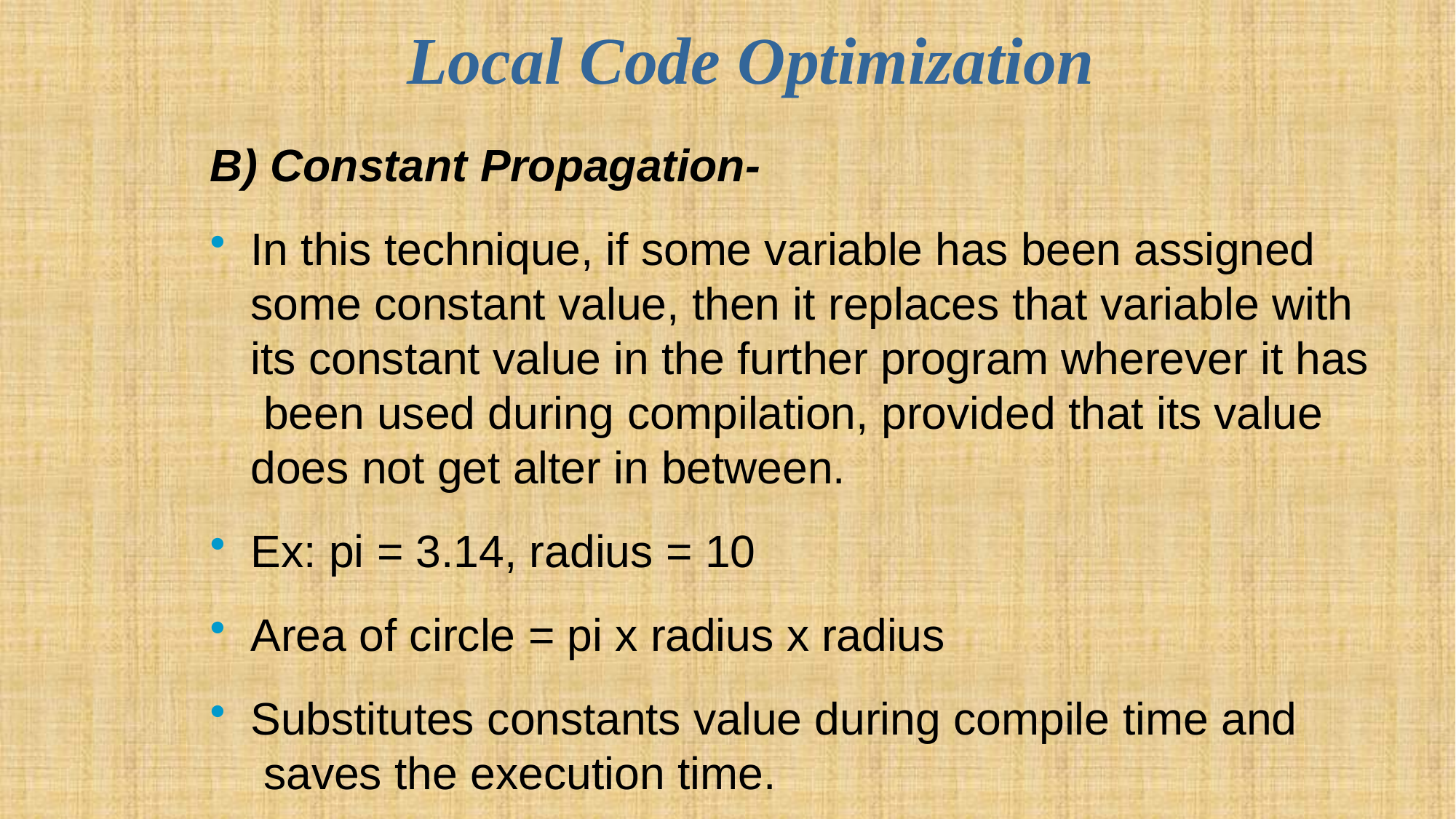

# Local Code Optimization
B) Constant Propagation-
In this technique, if some variable has been assigned  some constant value, then it replaces that variable with  its constant value in the further program wherever it has  been used during compilation, provided that its value  does not get alter in between.
Ex: pi = 3.14, radius = 10
Area of circle = pi x radius x radius
Substitutes constants value during compile time and  saves the execution time.